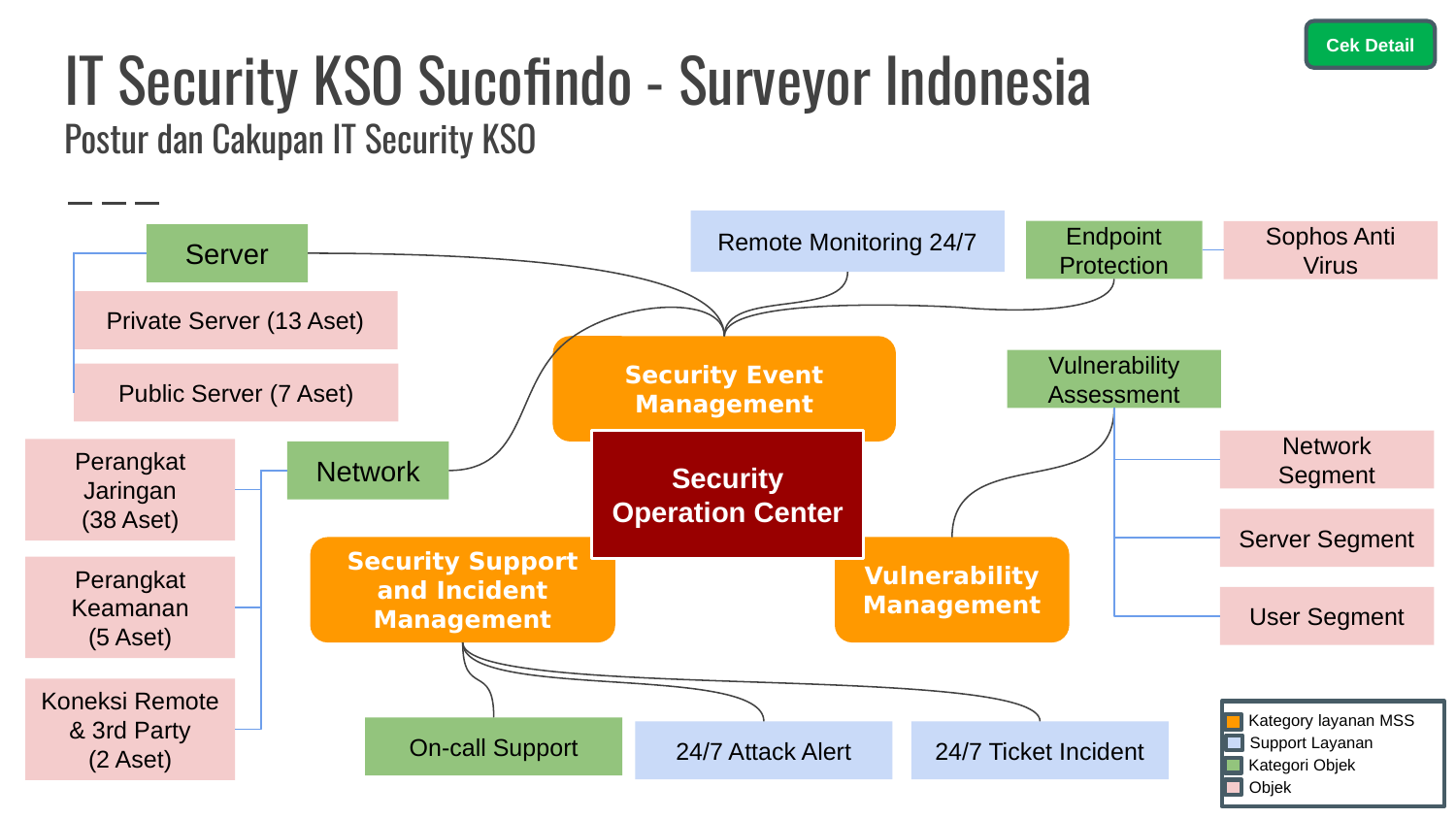

Cek Detail
# IT Security KSO Sucofindo - Surveyor Indonesia
Postur dan Cakupan IT Security KSO
Remote Monitoring 24/7
Endpoint Protection
Sophos Anti Virus
Server
Private Server (13 Aset)
Security Event Management
Vulnerability Assessment
Public Server (7 Aset)
Security Operation Center
Network Segment
Perangkat Jaringan
(38 Aset)
Network
Server Segment
Vulnerability Management
Security Support and Incident Management
Perangkat Keamanan
(5 Aset)
User Segment
Koneksi Remote & 3rd Party
(2 Aset)

Kategory layanan MSS

On-call Support
24/7 Attack Alert
24/7 Ticket Incident
Support Layanan

Kategori Objek

Objek